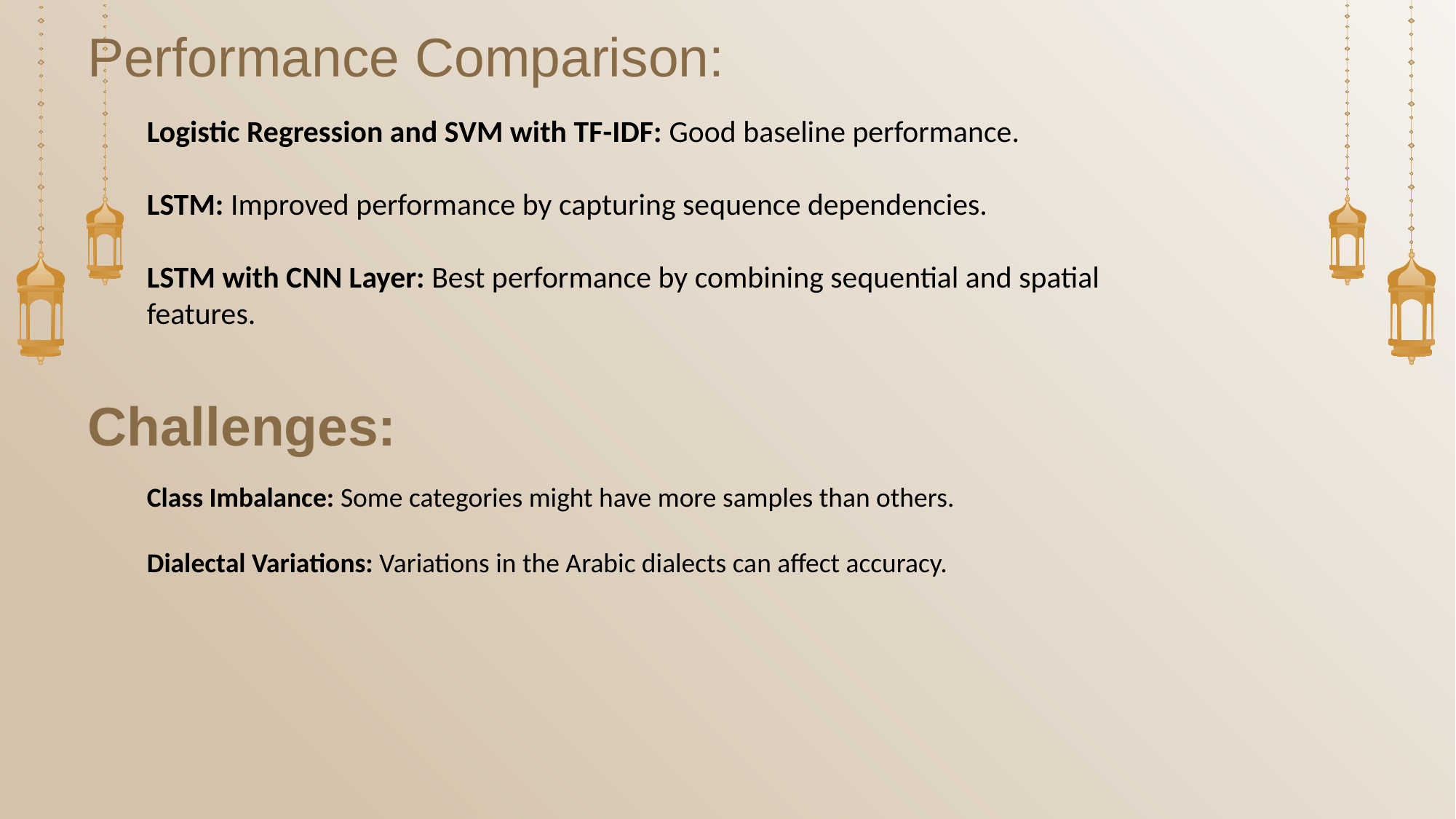

# Performance Comparison:
Logistic Regression and SVM with TF-IDF: Good baseline performance.

LSTM: Improved performance by capturing sequence dependencies.

LSTM with CNN Layer: Best performance by combining sequential and spatial features.
Challenges:
Class Imbalance: Some categories might have more samples than others.

Dialectal Variations: Variations in the Arabic dialects can affect accuracy.